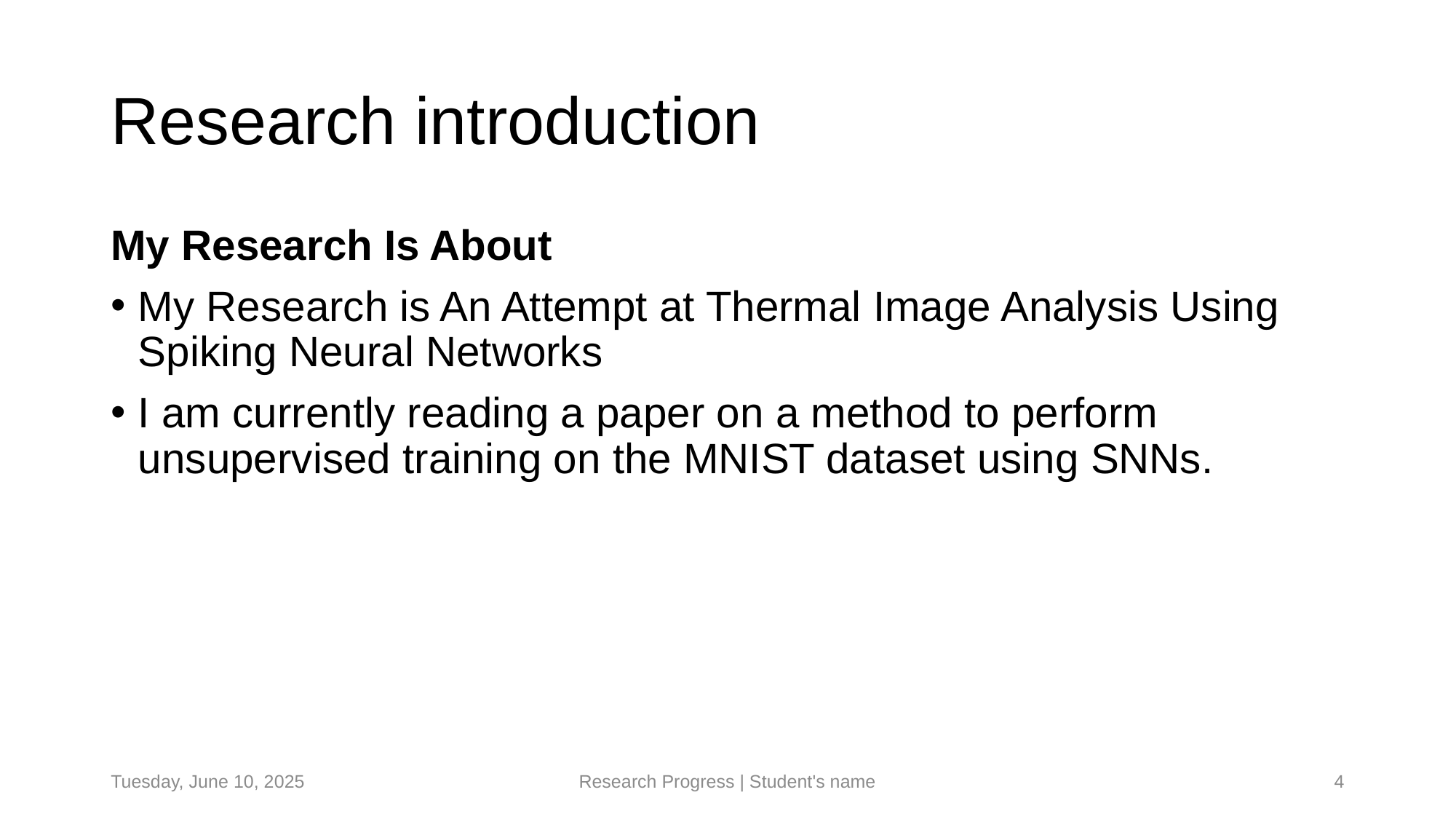

# Research introduction
My Research Is About
My Research is An Attempt at Thermal Image Analysis Using Spiking Neural Networks
I am currently reading a paper on a method to perform unsupervised training on the MNIST dataset using SNNs.
Tuesday, June 10, 2025
Research Progress | Student's name
4